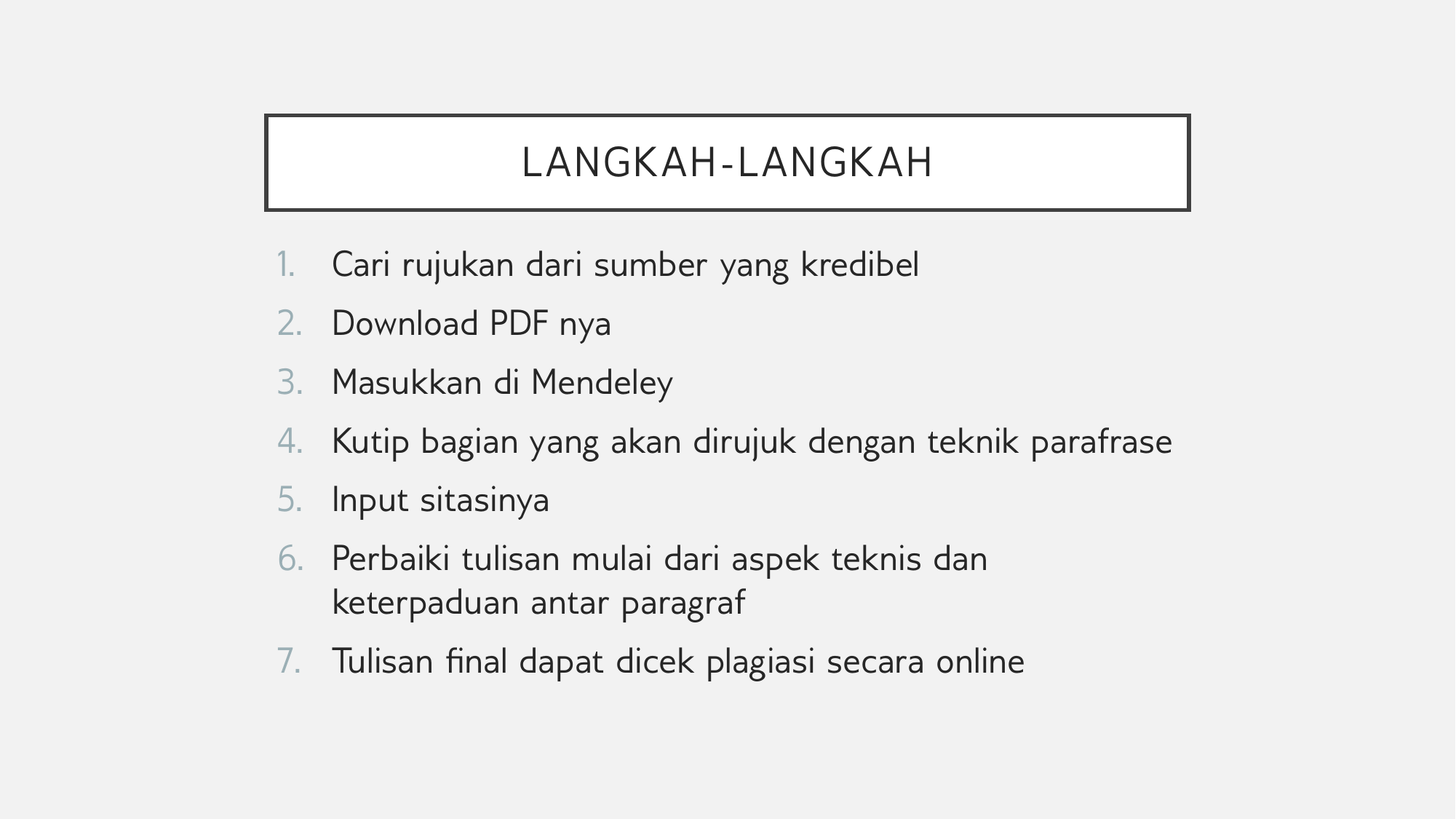

# Langkah-Langkah
Cari rujukan dari sumber yang kredibel
Download PDF nya
Masukkan di Mendeley
Kutip bagian yang akan dirujuk dengan teknik parafrase
Input sitasinya
Perbaiki tulisan mulai dari aspek teknis dan keterpaduan antar paragraf
Tulisan final dapat dicek plagiasi secara online